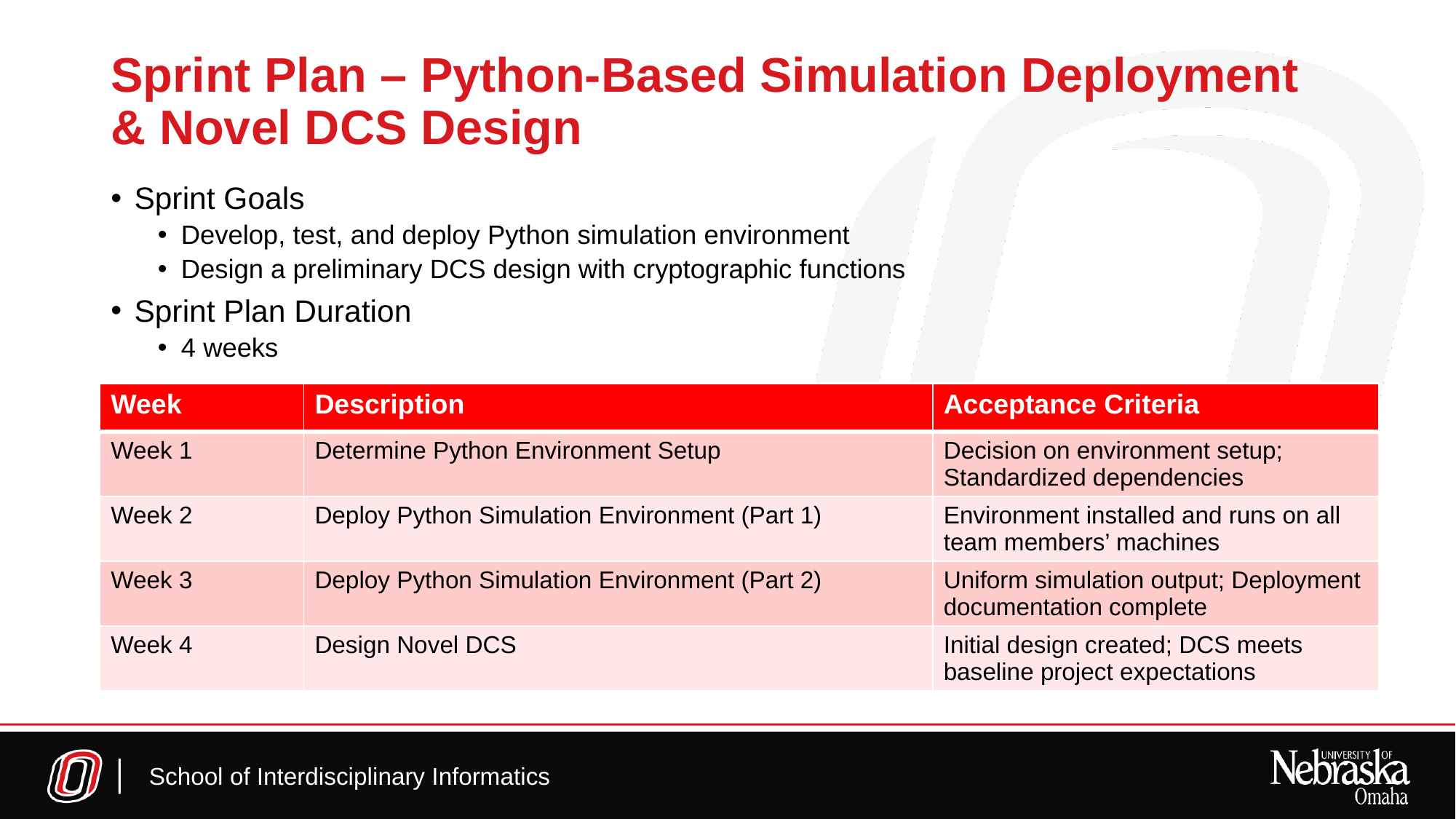

# Sprint Plan – Python-Based Simulation Deployment & Novel DCS Design
Sprint Goals
Develop, test, and deploy Python simulation environment
Design a preliminary DCS design with cryptographic functions
Sprint Plan Duration
4 weeks

| Week | Description | Acceptance Criteria |
| --- | --- | --- |
| Week 1 | Determine Python Environment Setup | Decision on environment setup; Standardized dependencies |
| Week 2 | Deploy Python Simulation Environment (Part 1) | Environment installed and runs on all team members’ machines |
| Week 3 | Deploy Python Simulation Environment (Part 2) | Uniform simulation output; Deployment documentation complete |
| Week 4 | Design Novel DCS | Initial design created; DCS meets baseline project expectations |
School of Interdisciplinary Informatics